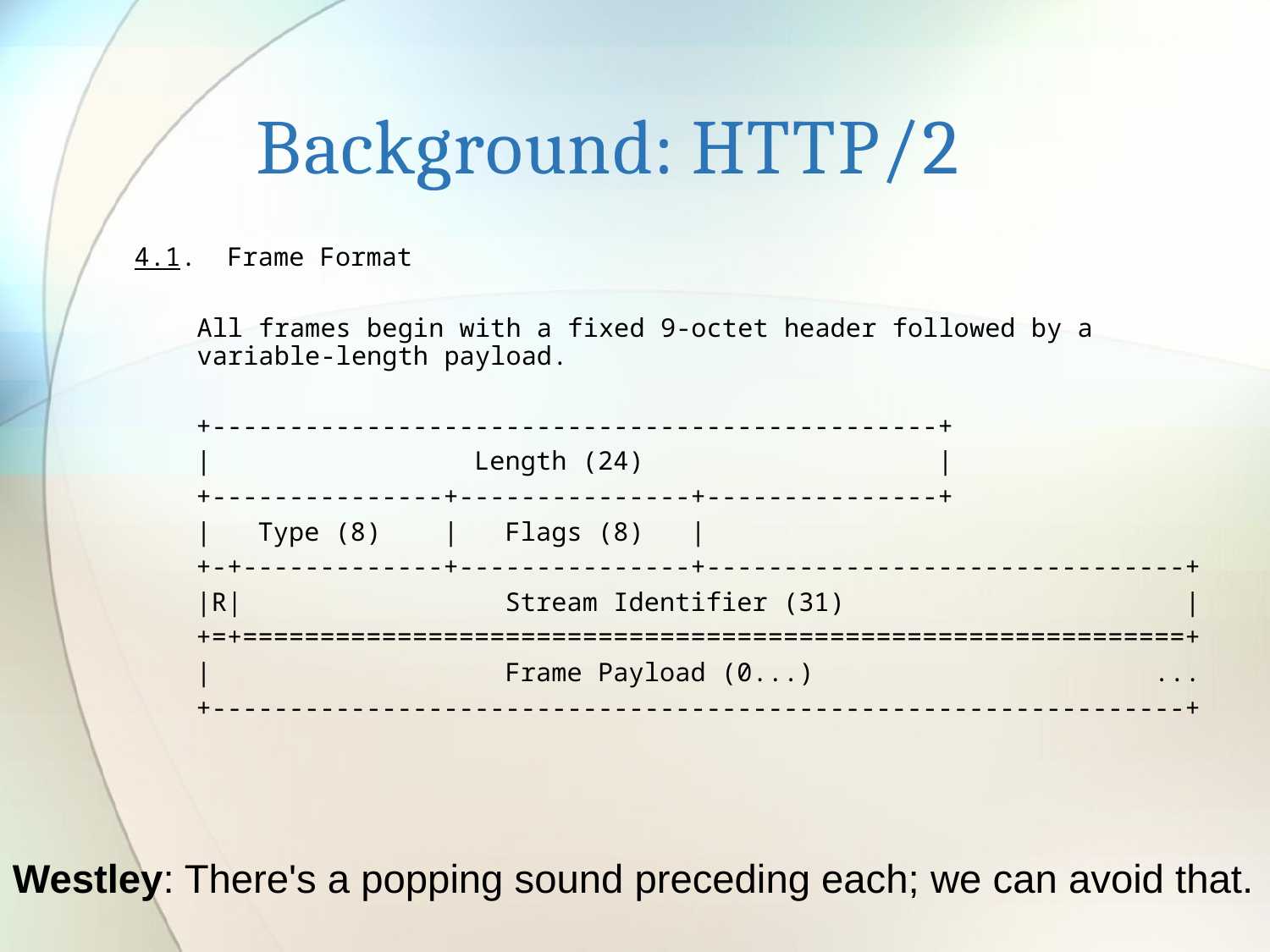

# Background: HTTP/2
4.1.  Frame Format

All frames begin with a fixed 9-octet header followed by a variable-length payload.

    +-----------------------------------------------+
    |                 Length (24)                   |
    +---------------+---------------+---------------+
    |   Type (8)    |   Flags (8)   |
    +-+-------------+---------------+-------------------------------+
    |R|                 Stream Identifier (31)                      |
    +=+=============================================================+
    |                   Frame Payload (0...)                      ...
    +---------------------------------------------------------------+
Westley: There's a popping sound preceding each; we can avoid that.